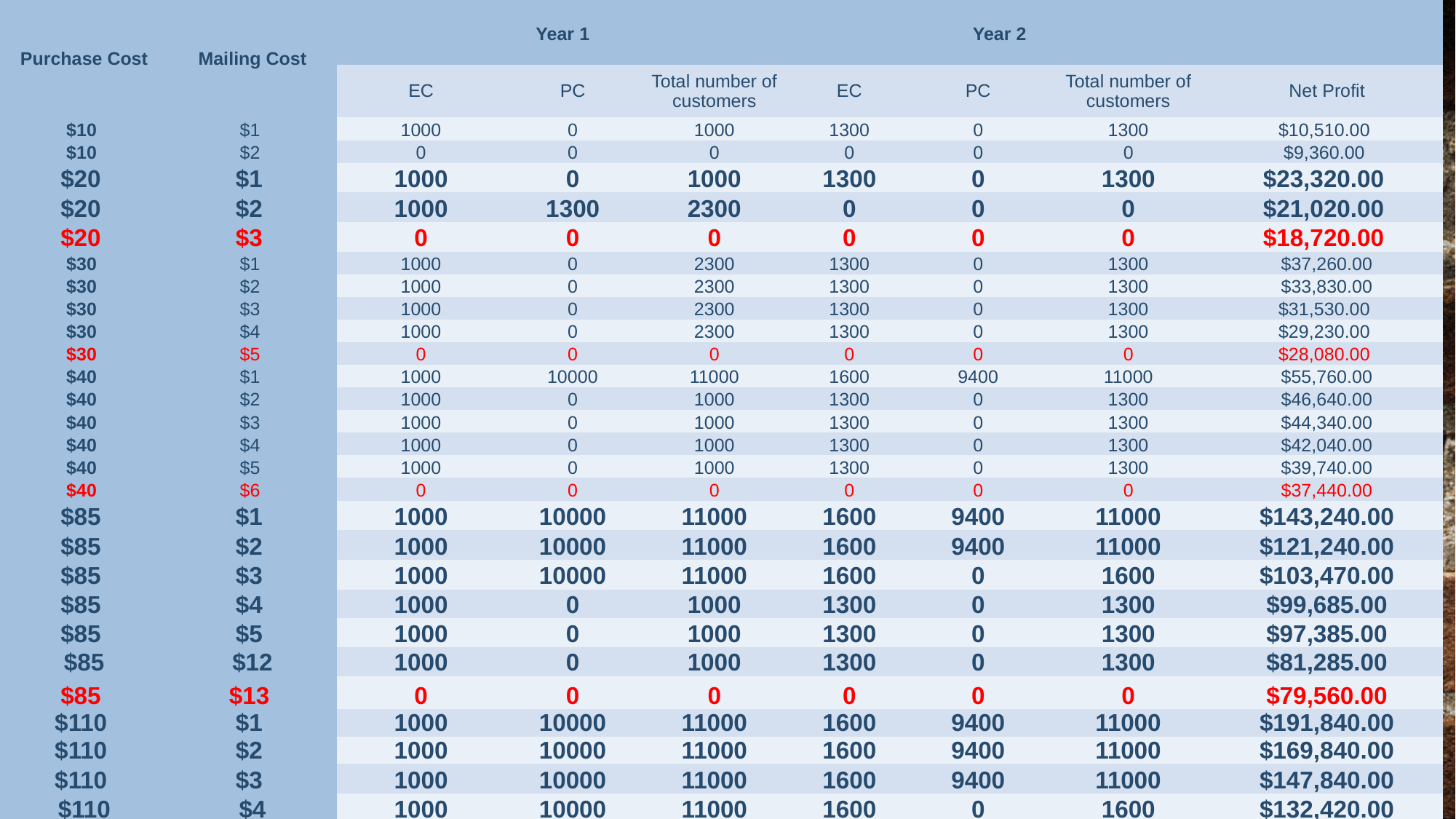

| Purchase Cost | Mailing Cost | Year 1 |  |  | Year 2 |  |  |  |
| --- | --- | --- | --- | --- | --- | --- | --- | --- |
|  |  | EC | PC | Total number of customers | EC | PC | Total number of customers | Net Profit |
| $10 | $1 | 1000 | 0 | 1000 | 1300 | 0 | 1300 | $10,510.00 |
| $10 | $2 | 0 | 0 | 0 | 0 | 0 | 0 | $9,360.00 |
| $20 | $1 | 1000 | 0 | 1000 | 1300 | 0 | 1300 | $23,320.00 |
| $20 | $2 | 1000 | 1300 | 2300 | 0 | 0 | 0 | $21,020.00 |
| $20 | $3 | 0 | 0 | 0 | 0 | 0 | 0 | $18,720.00 |
| $30 | $1 | 1000 | 0 | 2300 | 1300 | 0 | 1300 | $37,260.00 |
| $30 | $2 | 1000 | 0 | 2300 | 1300 | 0 | 1300 | $33,830.00 |
| $30 | $3 | 1000 | 0 | 2300 | 1300 | 0 | 1300 | $31,530.00 |
| $30 | $4 | 1000 | 0 | 2300 | 1300 | 0 | 1300 | $29,230.00 |
| $30 | $5 | 0 | 0 | 0 | 0 | 0 | 0 | $28,080.00 |
| $40 | $1 | 1000 | 10000 | 11000 | 1600 | 9400 | 11000 | $55,760.00 |
| $40 | $2 | 1000 | 0 | 1000 | 1300 | 0 | 1300 | $46,640.00 |
| $40 | $3 | 1000 | 0 | 1000 | 1300 | 0 | 1300 | $44,340.00 |
| $40 | $4 | 1000 | 0 | 1000 | 1300 | 0 | 1300 | $42,040.00 |
| $40 | $5 | 1000 | 0 | 1000 | 1300 | 0 | 1300 | $39,740.00 |
| $40 | $6 | 0 | 0 | 0 | 0 | 0 | 0 | $37,440.00 |
| $85 | $1 | 1000 | 10000 | 11000 | 1600 | 9400 | 11000 | $143,240.00 |
| $85 | $2 | 1000 | 10000 | 11000 | 1600 | 9400 | 11000 | $121,240.00 |
| $85 | $3 | 1000 | 10000 | 11000 | 1600 | 0 | 1600 | $103,470.00 |
| $85 | $4 | 1000 | 0 | 1000 | 1300 | 0 | 1300 | $99,685.00 |
| $85 | $5 | 1000 | 0 | 1000 | 1300 | 0 | 1300 | $97,385.00 |
| $85 | $12 | 1000 | 0 | 1000 | 1300 | 0 | 1300 | $81,285.00 |
| $85 | $13 | 0 | 0 | 0 | 0 | 0 | 0 | $79,560.00 |
| $110 | $1 | 1000 | 10000 | 11000 | 1600 | 9400 | 11000 | $191,840.00 |
| $110 | $2 | 1000 | 10000 | 11000 | 1600 | 9400 | 11000 | $169,840.00 |
| $110 | $3 | 1000 | 10000 | 11000 | 1600 | 9400 | 11000 | $147,840.00 |
| $110 | $4 | 1000 | 10000 | 11000 | 1600 | 0 | 1600 | $132,420.00 |
| $110 | $5 | 1000 | 0 | 1000 | 1300 | 0 | 1300 | $129,410.00 |
| $110 | $10 | 1000 | 0 | 1000 | 1300 | 0 | 1300 | $117,910.00 |
| $110 | $16 | 1000 | 0 | 1000 | 1300 | 0 | 1300 | $104,110.00 |
| $110 | $17 | 0 | 0 | 0 | 0 | 0 | 0 | $102,960.00 |